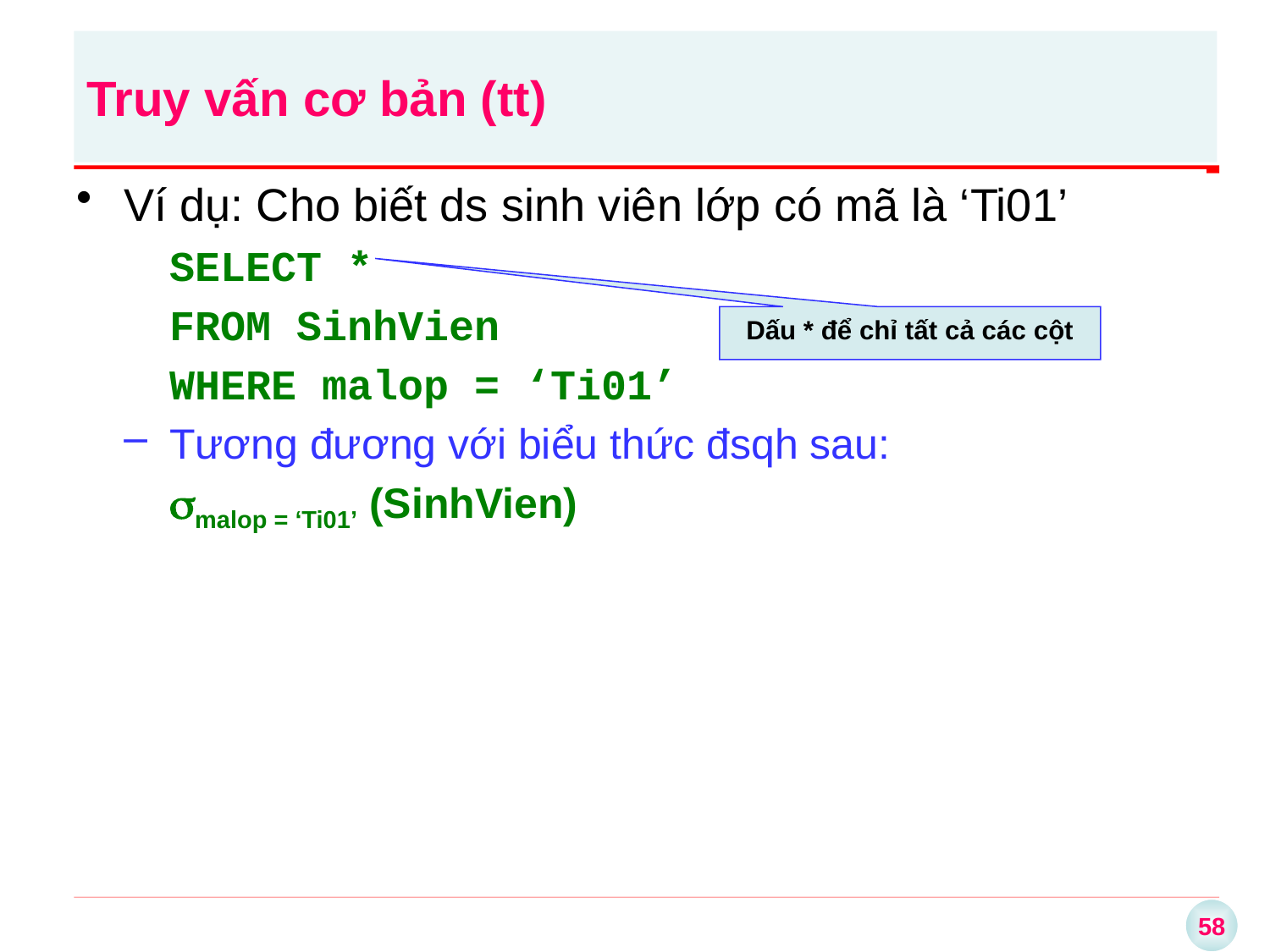

Truy vấn cơ bản (tt)
Ví dụ: Cho biết ds sinh viên lớp có mã là ‘Ti01’
SELECT *
FROM SinhVien
WHERE malop = ‘Ti01’
Tương đương với biểu thức đsqh sau:
	σmalop = ‘Ti01’ (SinhVien)

Dấu * để chỉ tất cả các cột